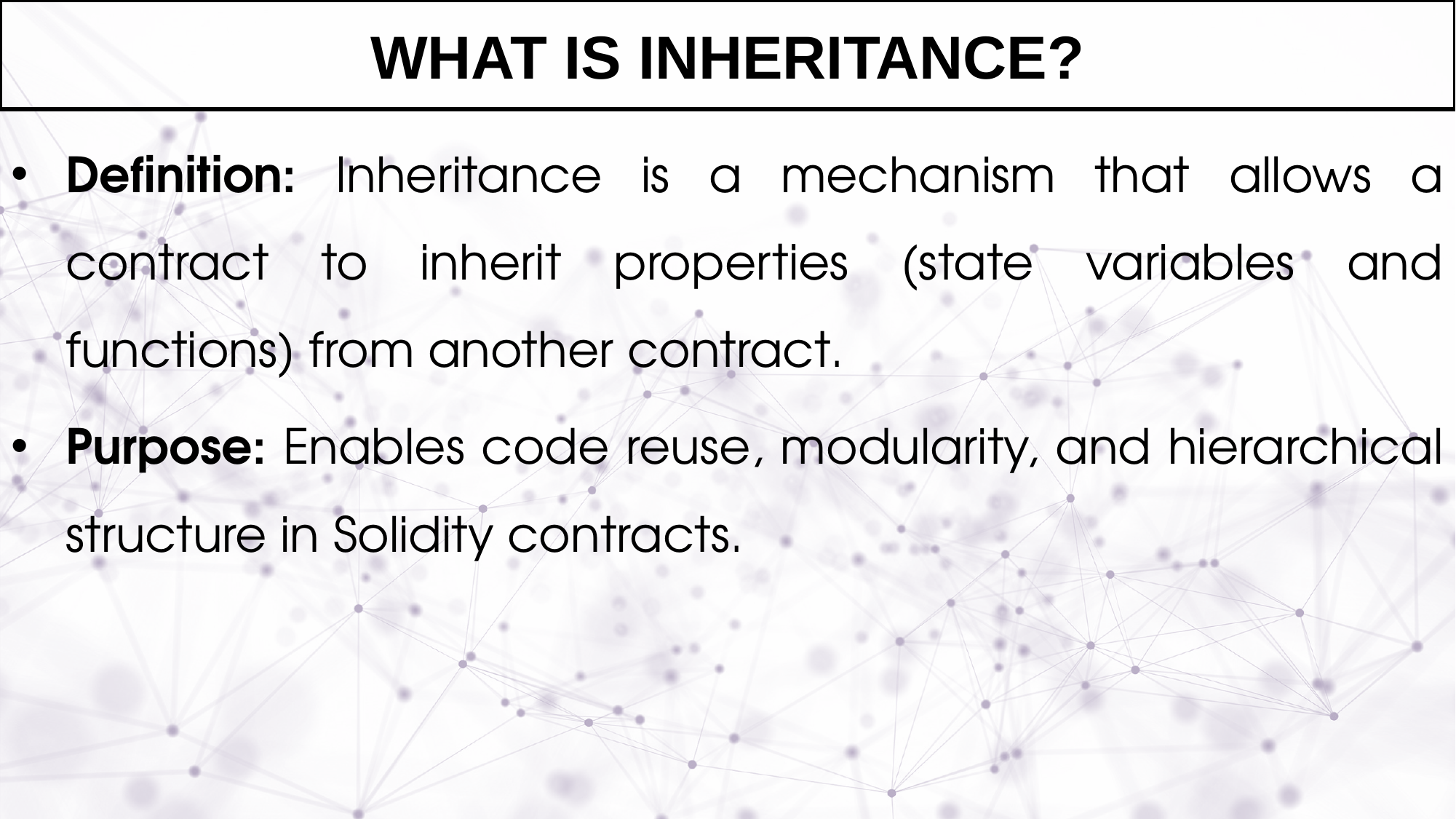

# WHAT IS INHERITANCE?
Definition: Inheritance is a mechanism that allows a contract to inherit properties (state variables and functions) from another contract.
Purpose: Enables code reuse, modularity, and hierarchical structure in Solidity contracts.